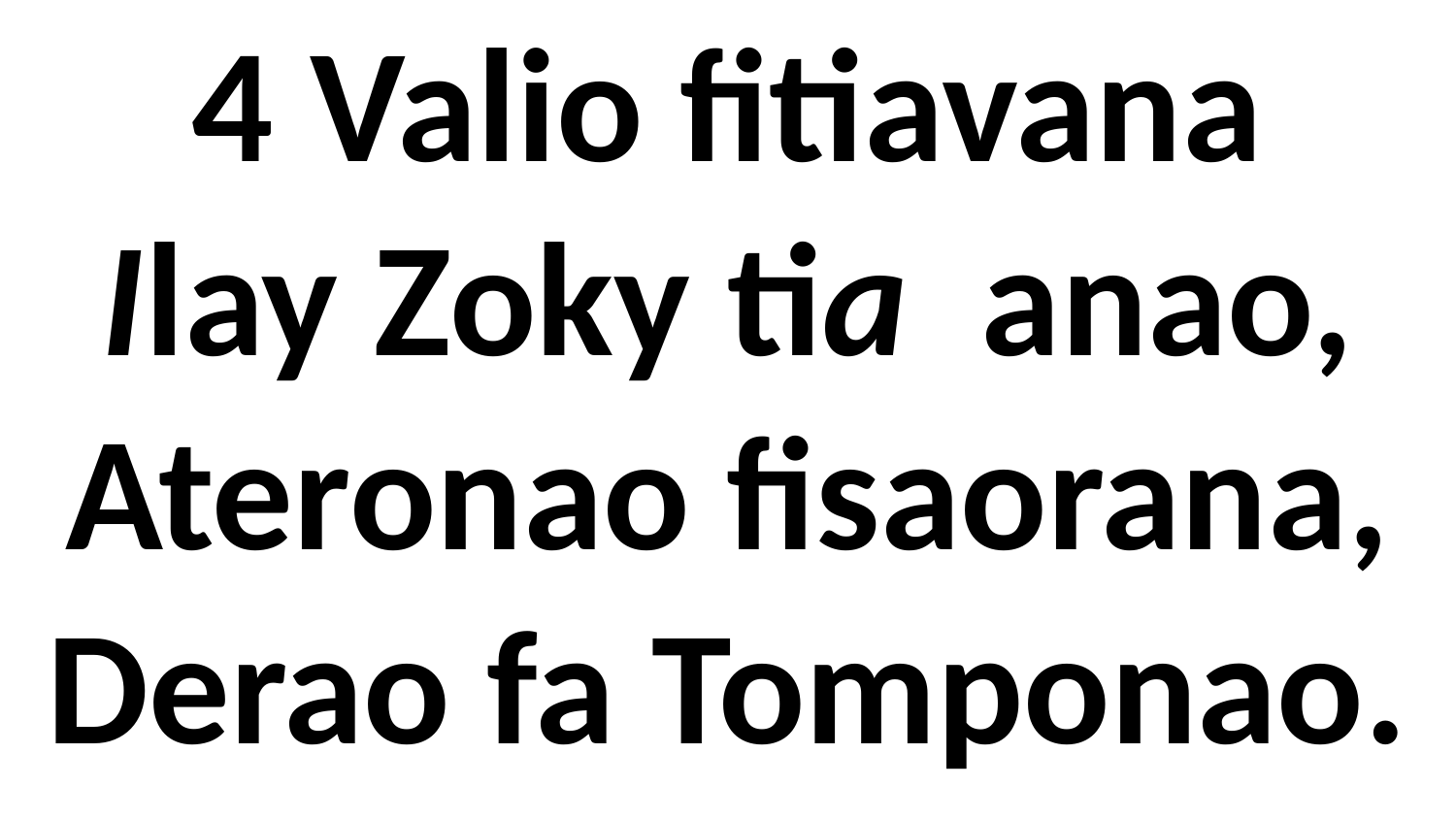

# 4 Valio fitiavana Ilay Zoky tia  anao, Ateronao fisaorana, Derao fa Tomponao.